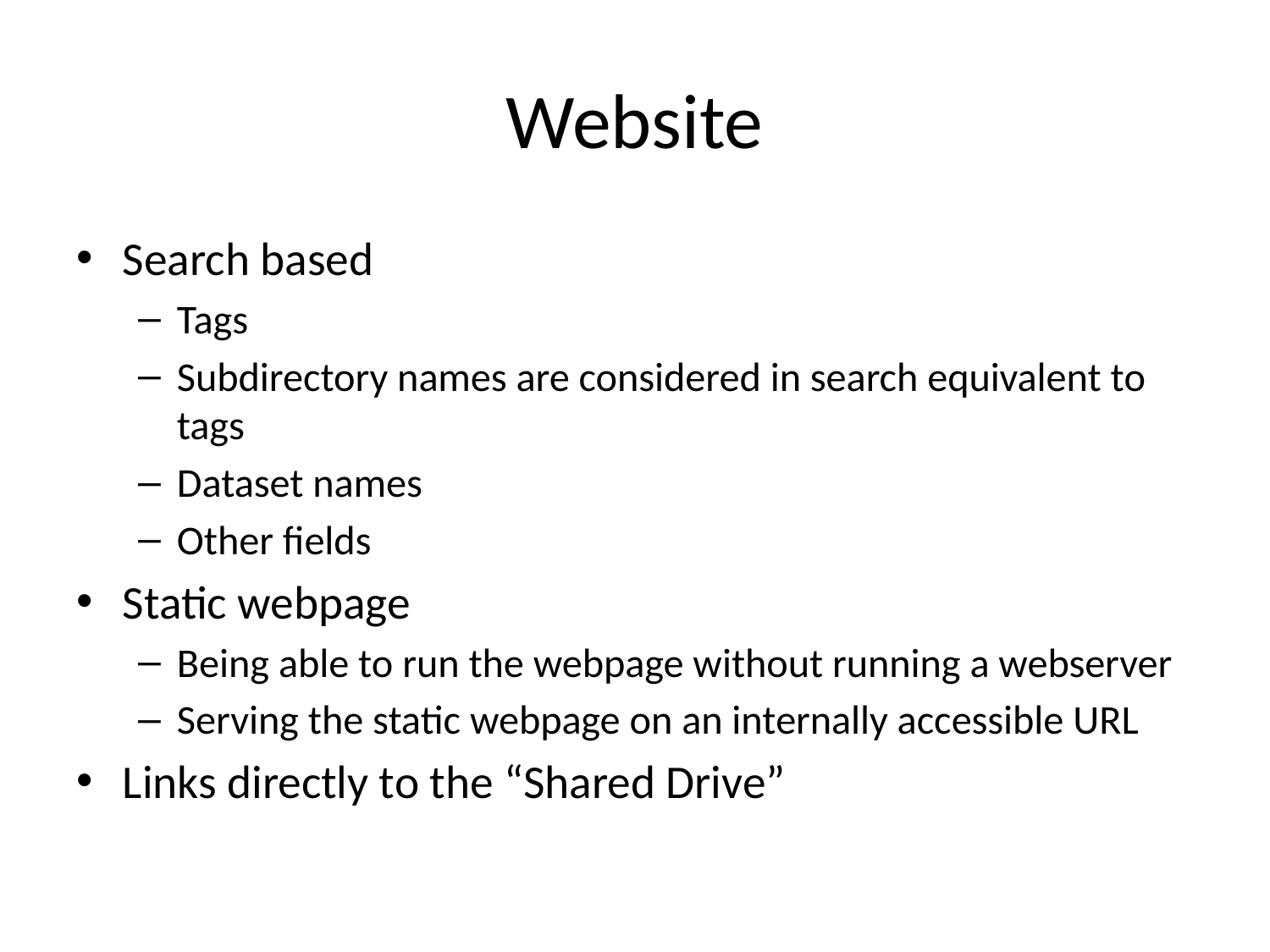

# Website
Search based
Tags
Subdirectory names are considered in search equivalent to tags
Dataset names
Other fields
Static webpage
Being able to run the webpage without running a webserver
Serving the static webpage on an internally accessible URL
Links directly to the “Shared Drive”